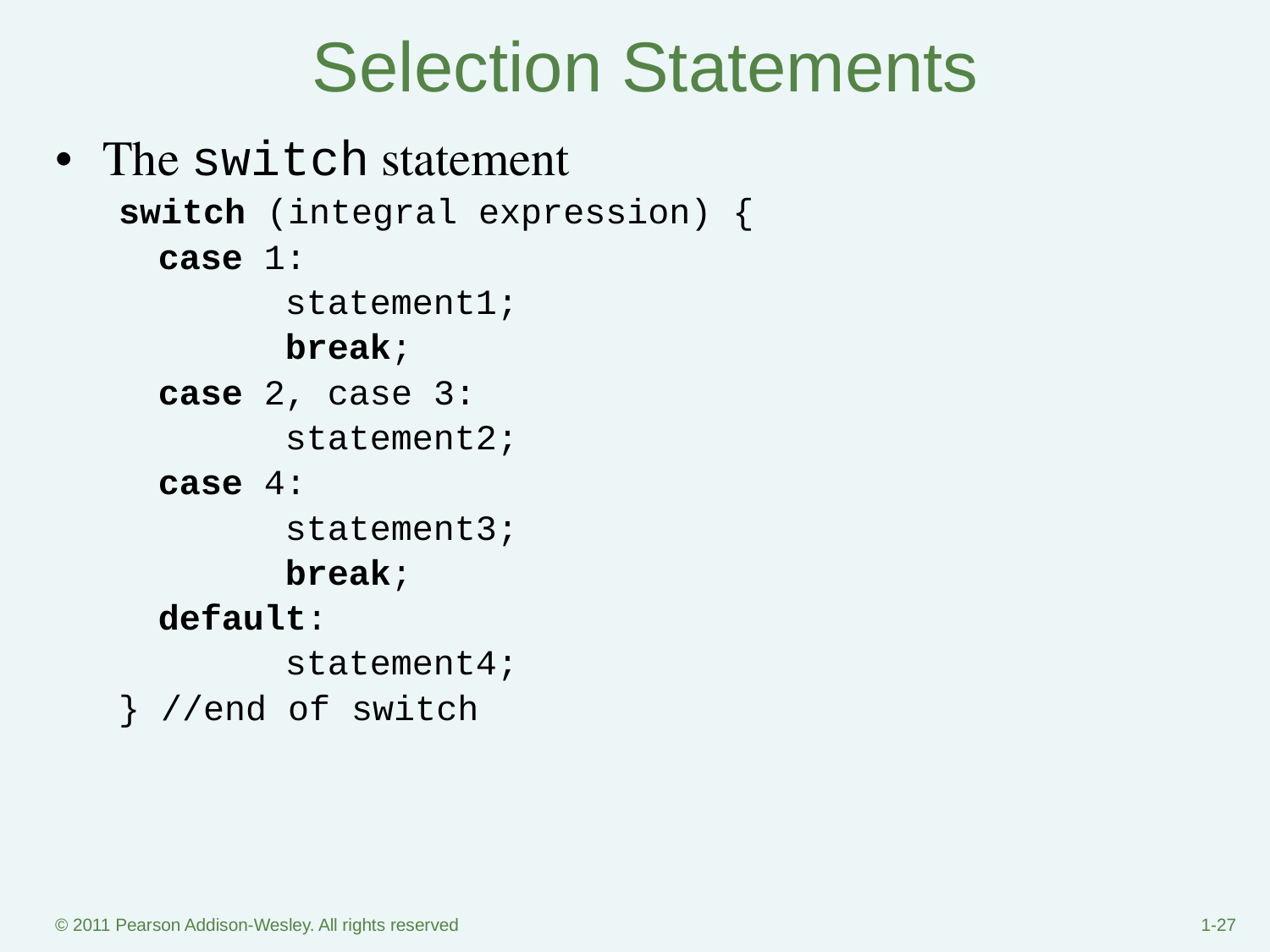

# Selection Statements
The switch statement
switch (integral expression) {
	case 1:
		statement1;
		break;
	case 2, case 3:
		statement2;
	case 4:
		statement3;
		break;
	default:
		statement4;
} //end of switch
© 2011 Pearson Addison-Wesley. All rights reserved
1-27